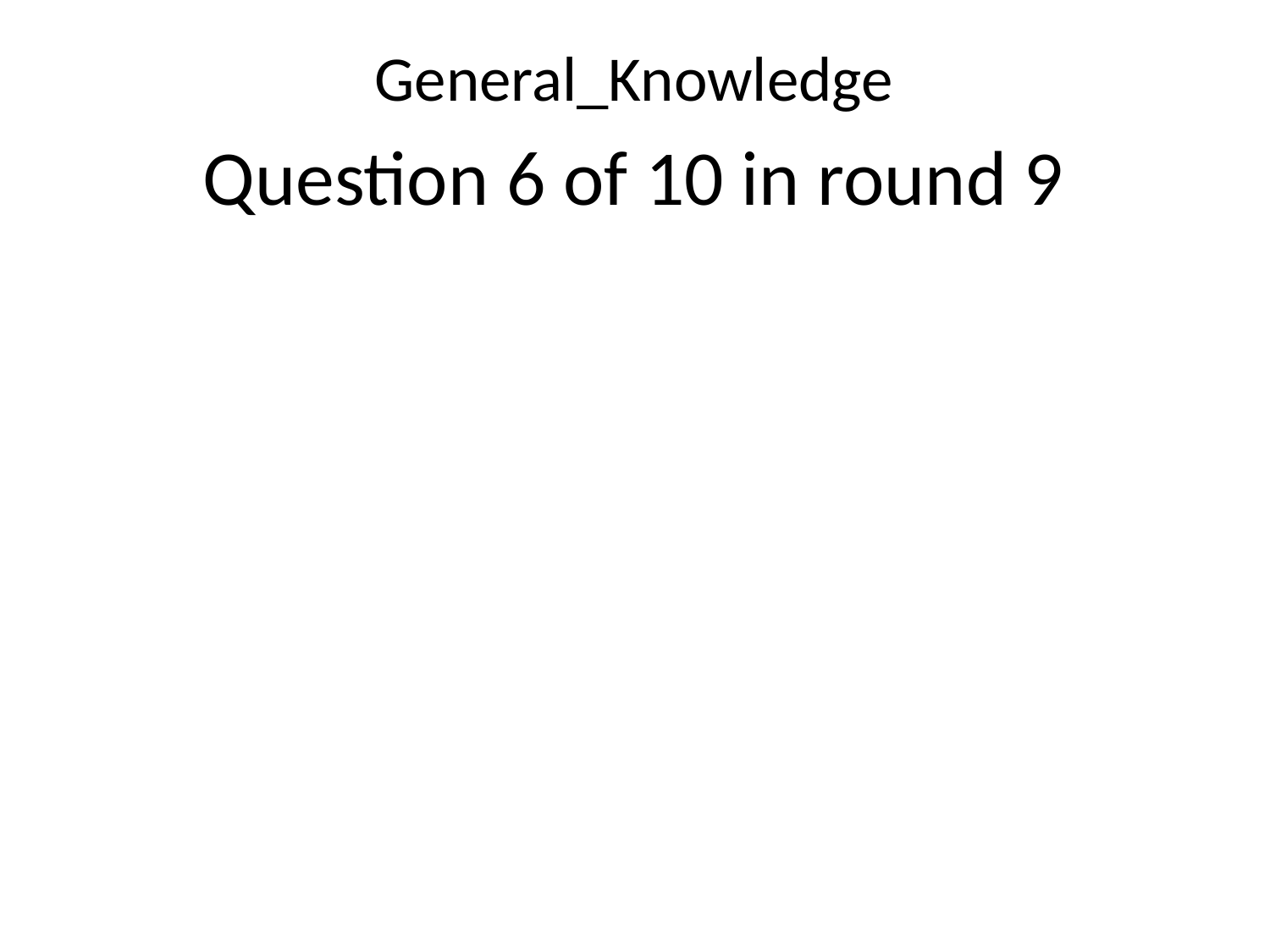

General_Knowledge
Question 6 of 10 in round 9